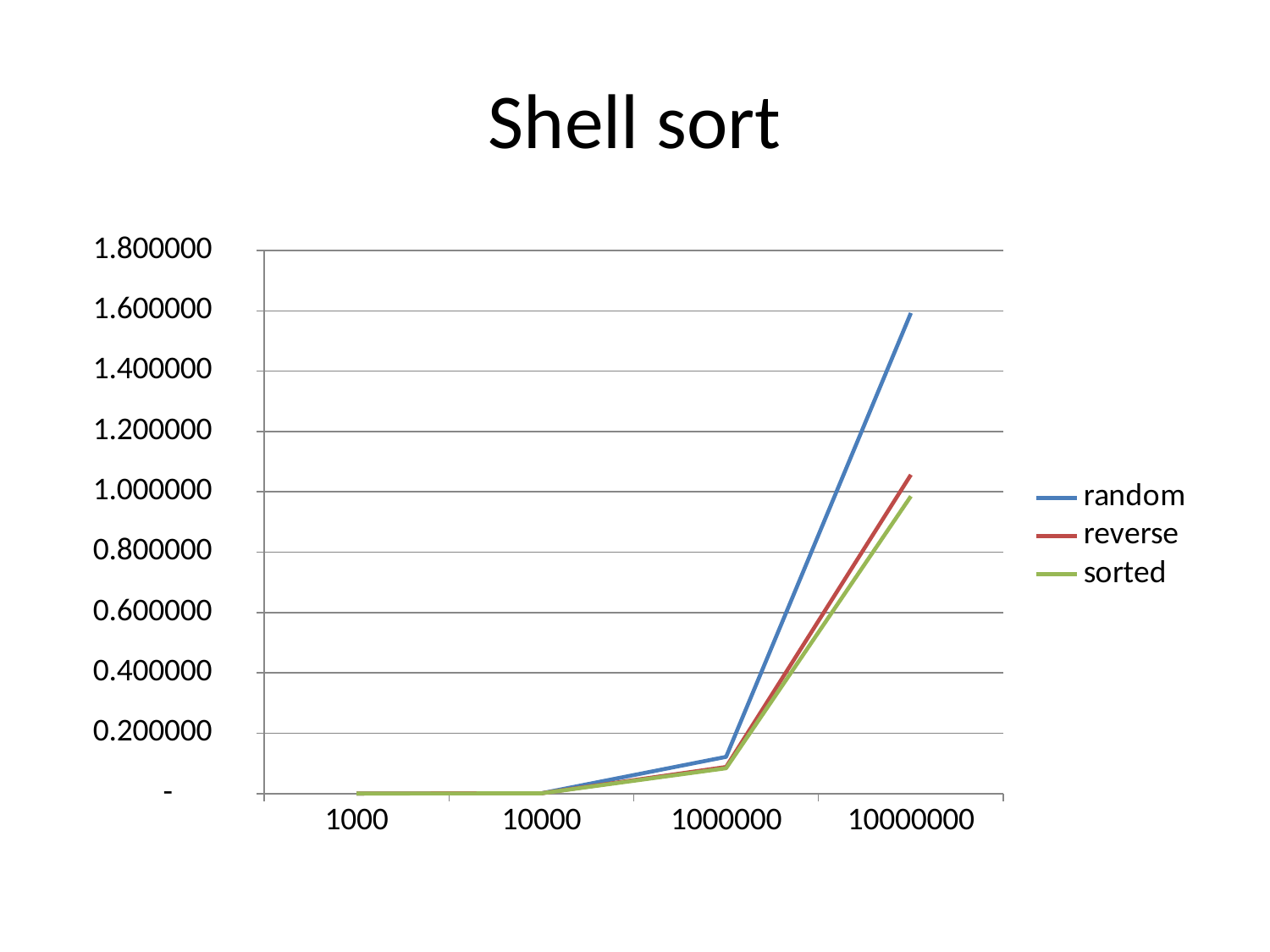

# Shell sort

### Chart

| Category | random | reverse | sorted |
|---|---|---|---|
| 1000 | 0.000133537 | 0.000125225 | 0.0 |
| 10000 | 0.000764013 | 0.00069155 | 0.000612525 |
| 1000000 | 0.121497 | 0.0878886 | 0.0837675 |
| 10000000 | 1.59285 | 1.05669 | 0.98553 |